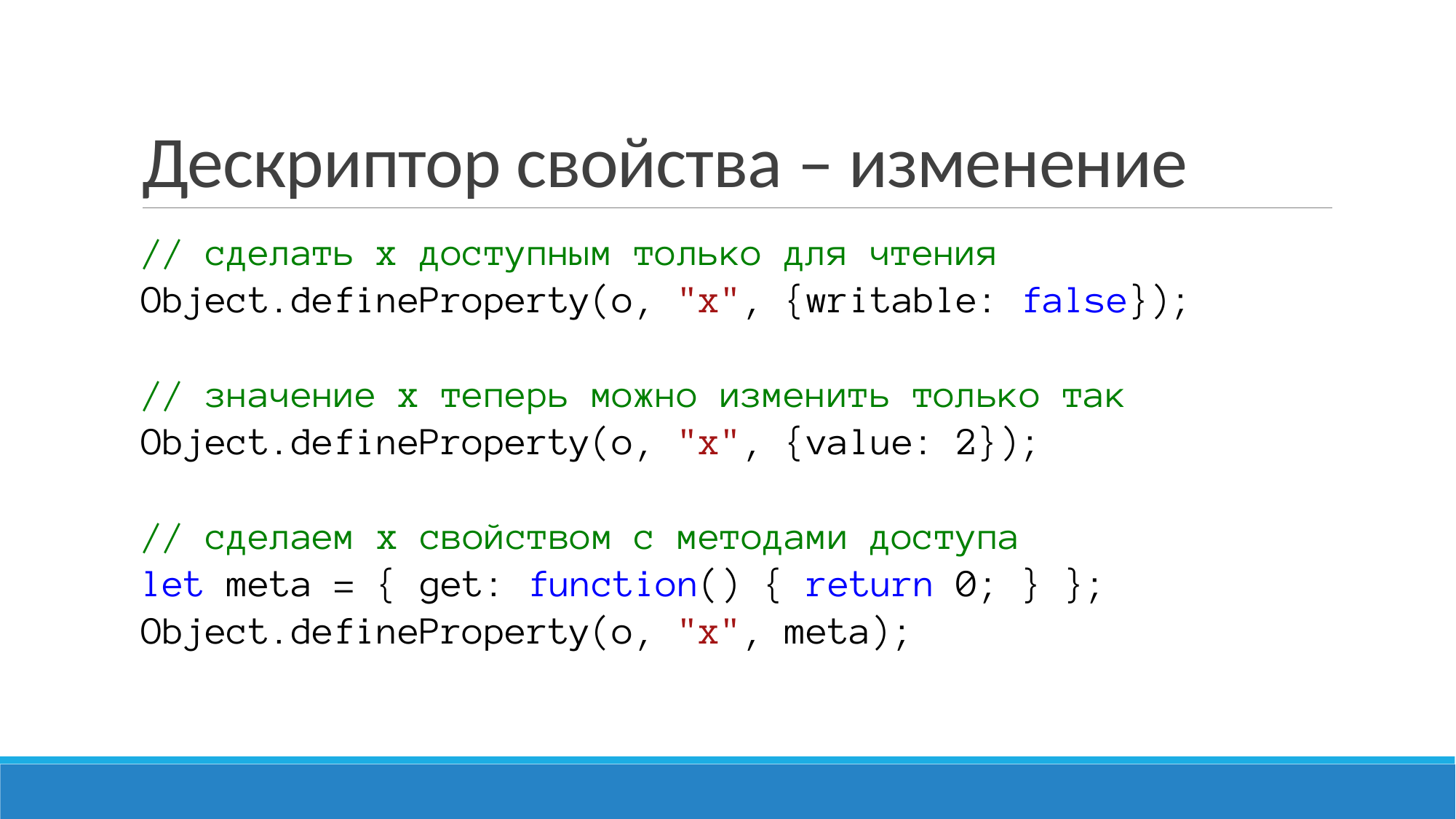

# Дескриптор свойства – изменение
// сделать x доступным только для чтения
Object.defineProperty(o, "x", {writable: false});

// значение x теперь можно изменить только так
Object.defineProperty(o, "x", {value: 2});

// сделаем x свойством с методами доступа
let meta = { get: function() { return 0; } };
Object.defineProperty(o, "x", meta);